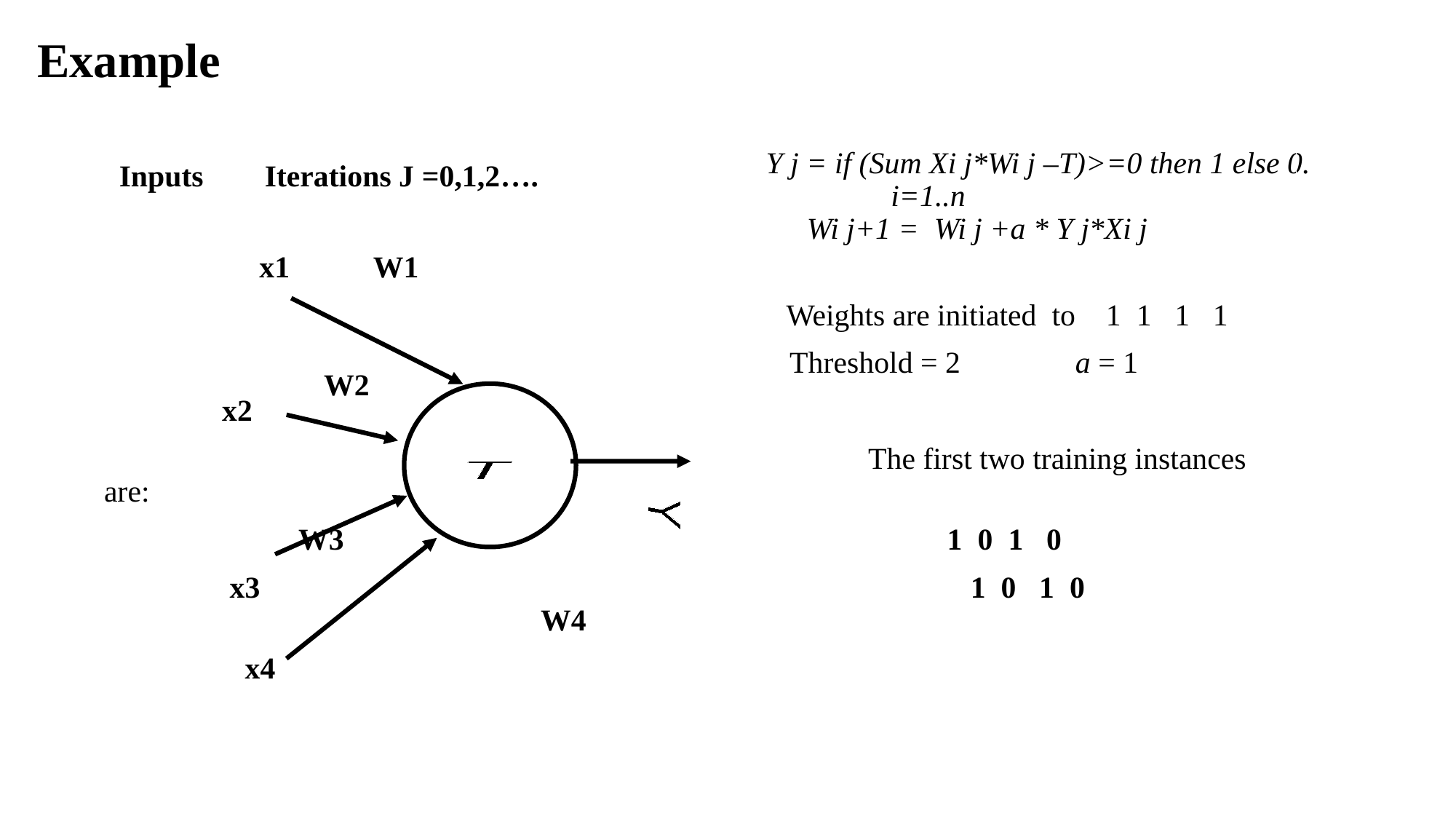

Example
    Inputs        Iterations J =0,1,2….

		      x1           W1
   		                                                                           Weights are initiated  to    1  1   1   1
             						    Threshold = 2               a = 1
                   x2
    		             					The first two training instances are:
                             W3                                                                               1  0  1   0
                    x3 				                                          1  0   1  0				 		W4
                      x4
# Y j = if (Sum Xi j*Wi j –T)>=0 then 1 else 0. i=1..n Wi j+1 =  Wi j +a * Y j*Xi j

W2

T

Y